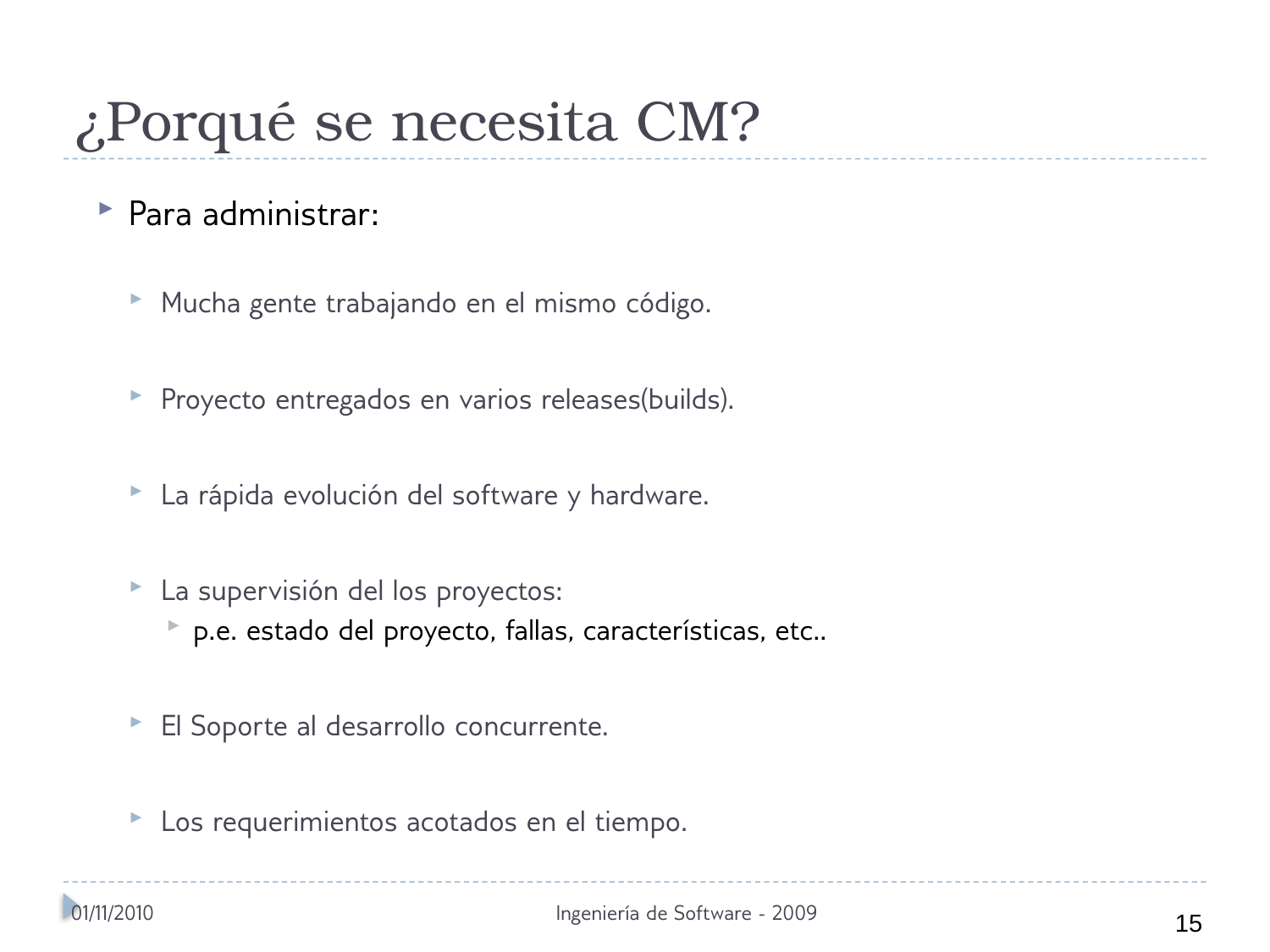

# ¿Porqué se necesita CM?
Para administrar:

Mucha gente trabajando en el mismo código.

Proyecto entregados en varios releases(builds).

La rápida evolución del software y hardware.

La supervisión del los proyectos:
p.e. estado del proyecto, fallas, características, etc..

El Soporte al desarrollo concurrente.

Los requerimientos acotados en el tiempo.

01/11/2010
Ingeniería de Software - 2009
15